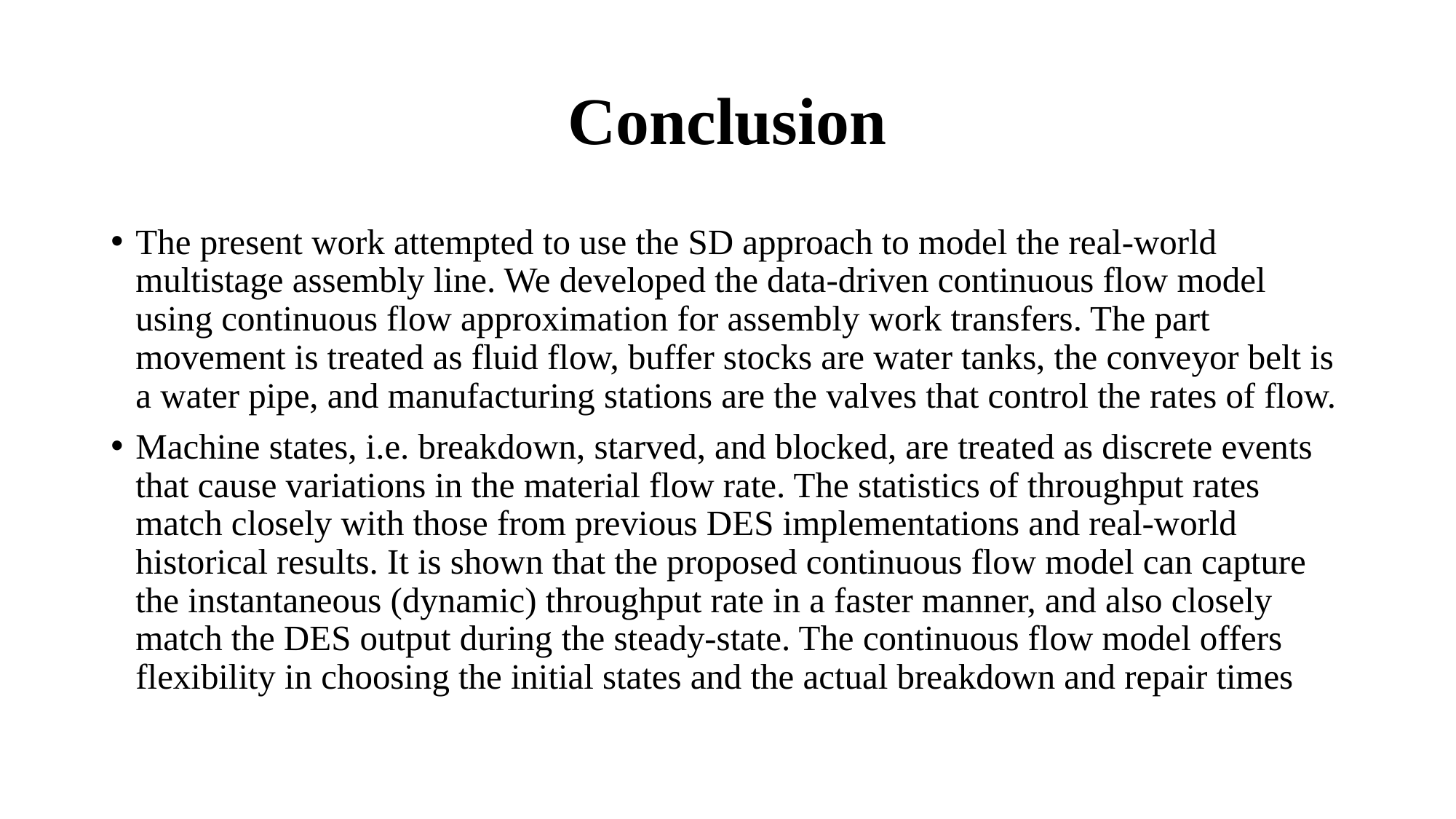

# Conclusion
The present work attempted to use the SD approach to model the real-world multistage assembly line. We developed the data-driven continuous flow model using continuous flow approximation for assembly work transfers. The part movement is treated as fluid flow, buffer stocks are water tanks, the conveyor belt is a water pipe, and manufacturing stations are the valves that control the rates of flow.
Machine states, i.e. breakdown, starved, and blocked, are treated as discrete events that cause variations in the material flow rate. The statistics of throughput rates match closely with those from previous DES implementations and real-world historical results. It is shown that the proposed continuous flow model can capture the instantaneous (dynamic) throughput rate in a faster manner, and also closely match the DES output during the steady-state. The continuous flow model offers flexibility in choosing the initial states and the actual breakdown and repair times